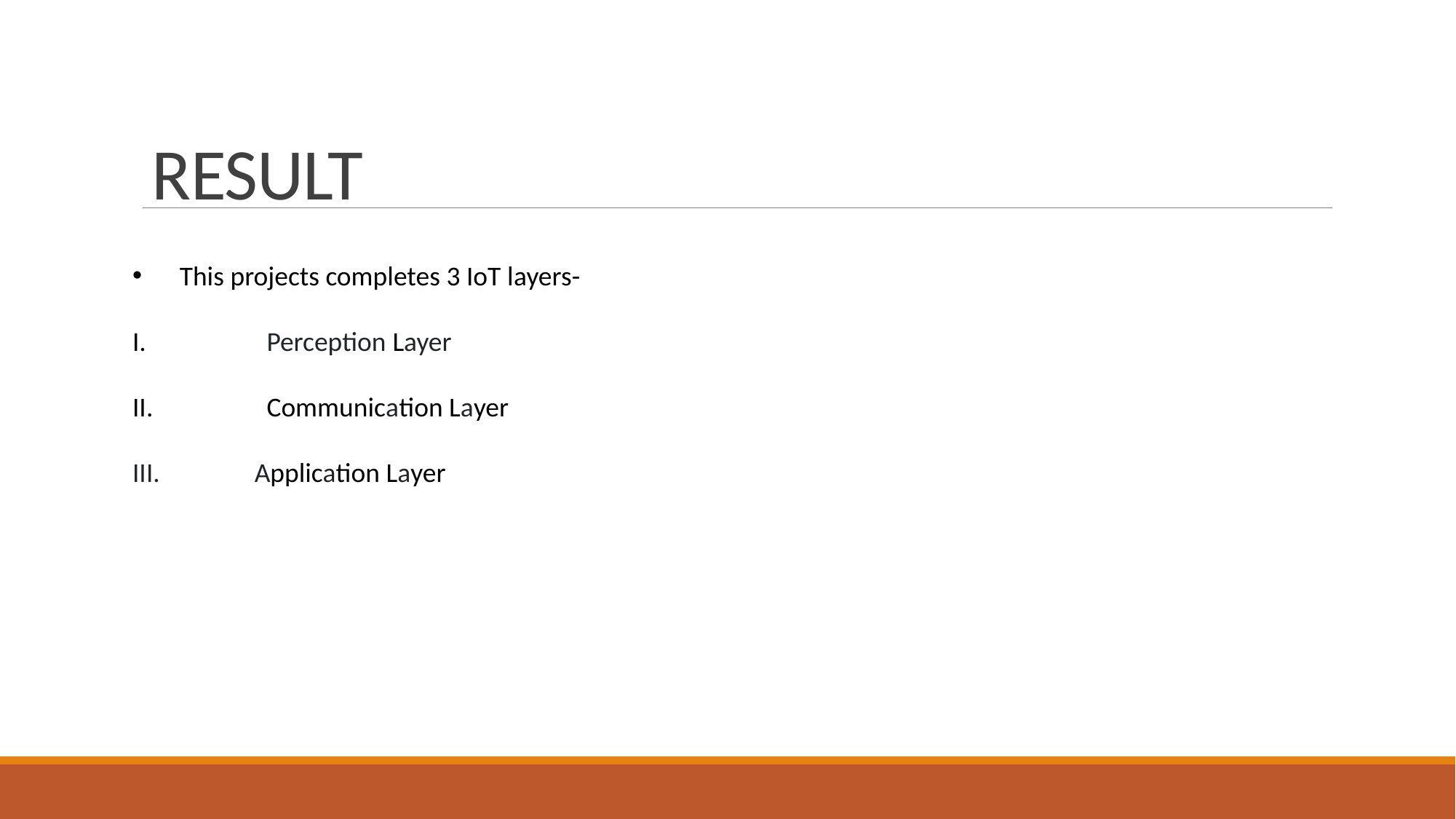

# RESULT
 This projects completes 3 IoT layers-
              Perception Layer
              Communication Layer
            Application Layer